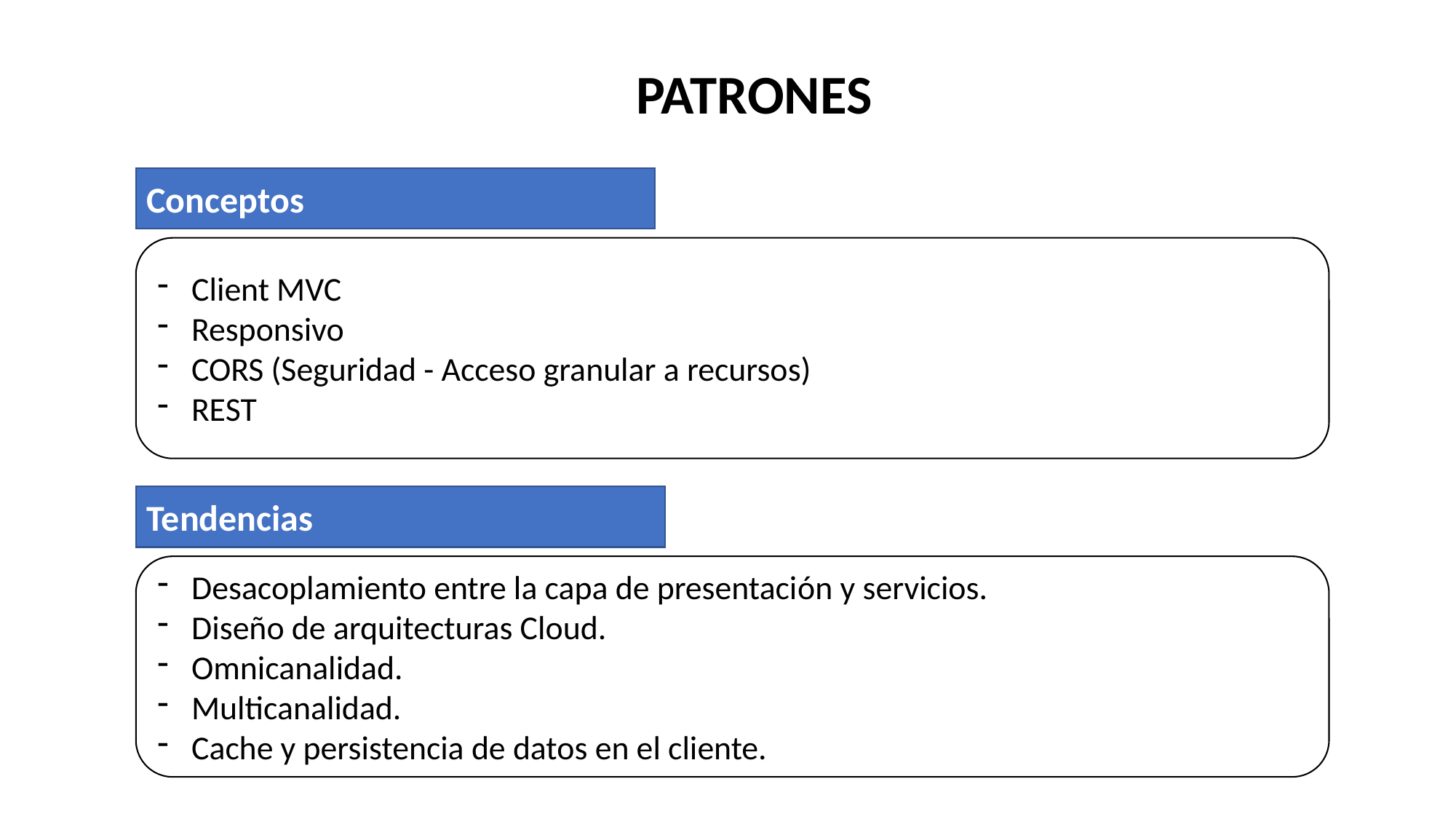

PATRONES
Conceptos
Client MVC
Responsivo
CORS (Seguridad - Acceso granular a recursos)
REST
Tendencias
Desacoplamiento entre la capa de presentación y servicios.
Diseño de arquitecturas Cloud.
Omnicanalidad.
Multicanalidad.
Cache y persistencia de datos en el cliente.